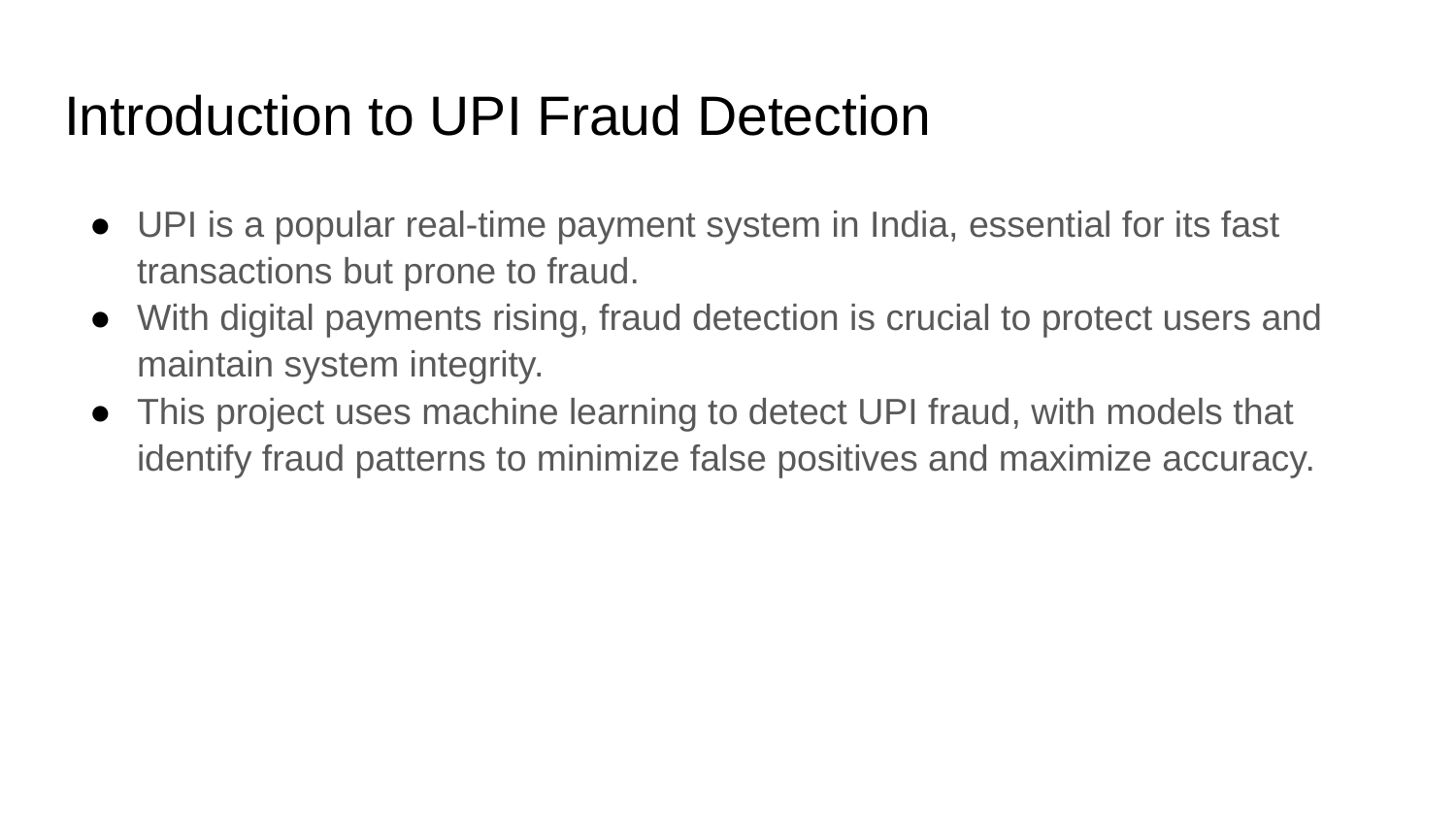

# Introduction to UPI Fraud Detection
UPI is a popular real-time payment system in India, essential for its fast transactions but prone to fraud.
With digital payments rising, fraud detection is crucial to protect users and maintain system integrity.
This project uses machine learning to detect UPI fraud, with models that identify fraud patterns to minimize false positives and maximize accuracy.